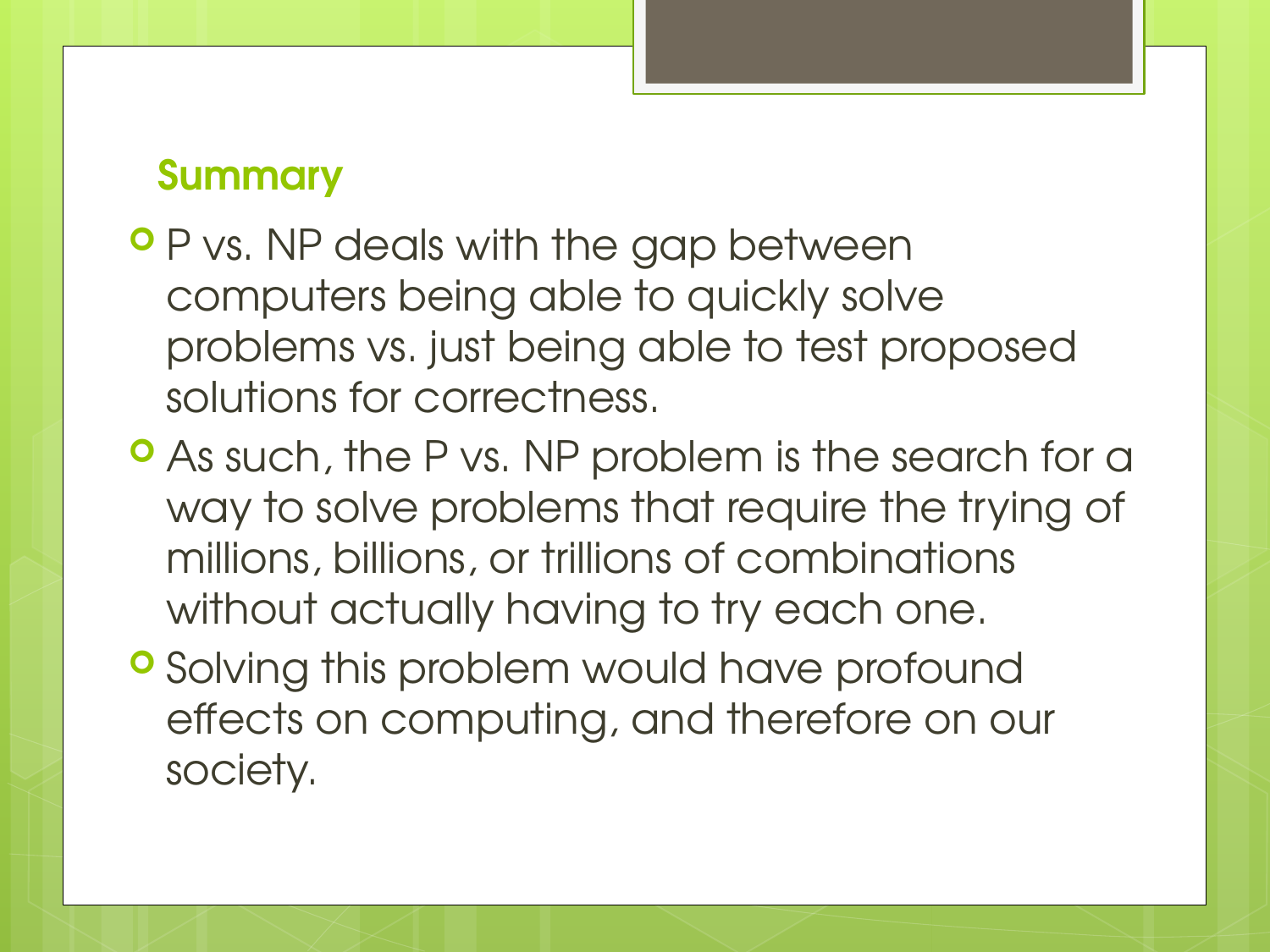

# Summary
P vs. NP deals with the gap between computers being able to quickly solve problems vs. just being able to test proposed solutions for correctness.
As such, the P vs. NP problem is the search for a way to solve problems that require the trying of millions, billions, or trillions of combinations without actually having to try each one.
Solving this problem would have profound effects on computing, and therefore on our society.